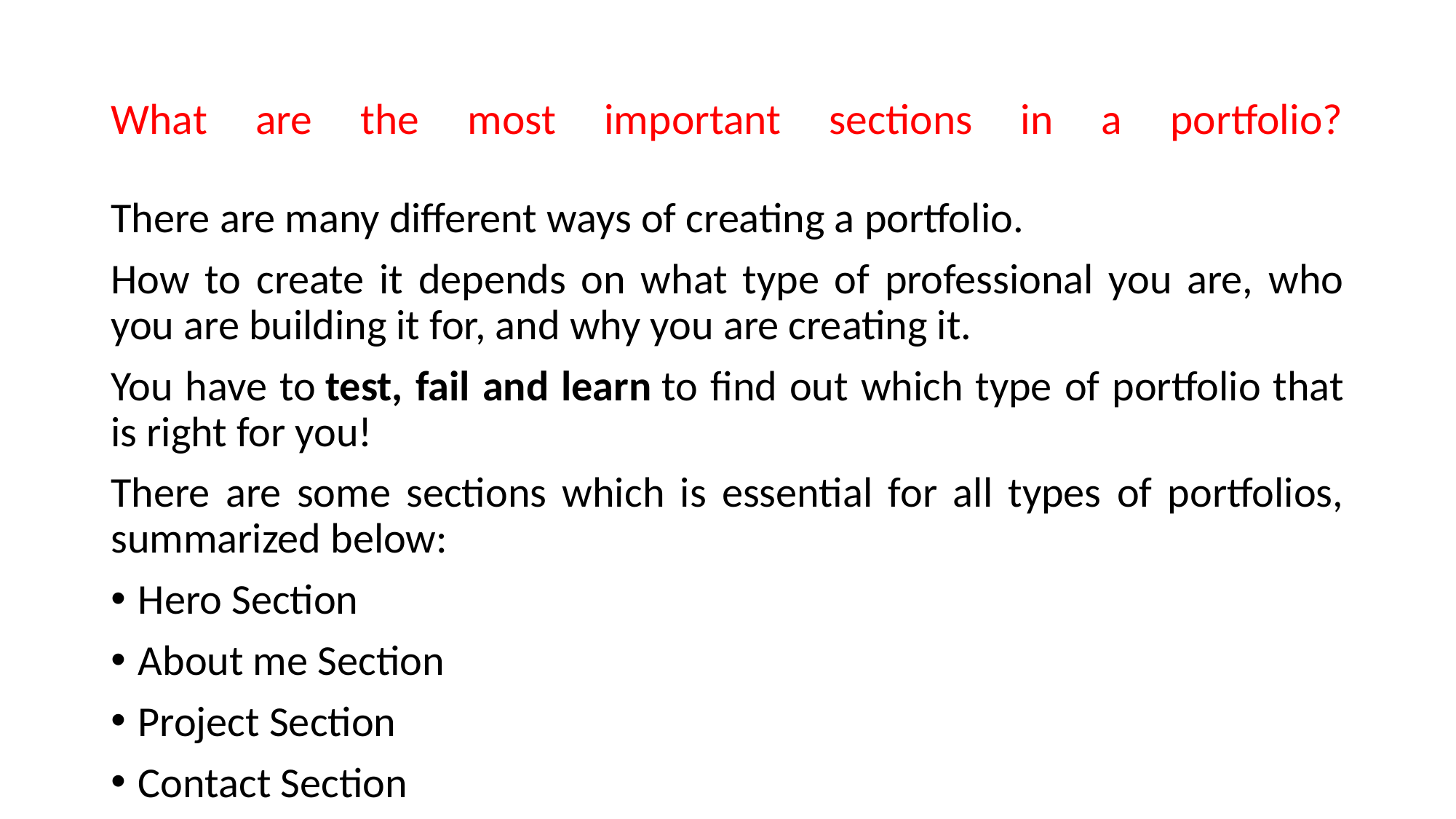

# What are the most important sections in a portfolio?
There are many different ways of creating a portfolio.
How to create it depends on what type of professional you are, who you are building it for, and why you are creating it.
You have to test, fail and learn to find out which type of portfolio that is right for you!
There are some sections which is essential for all types of portfolios, summarized below:
Hero Section
About me Section
Project Section
Contact Section